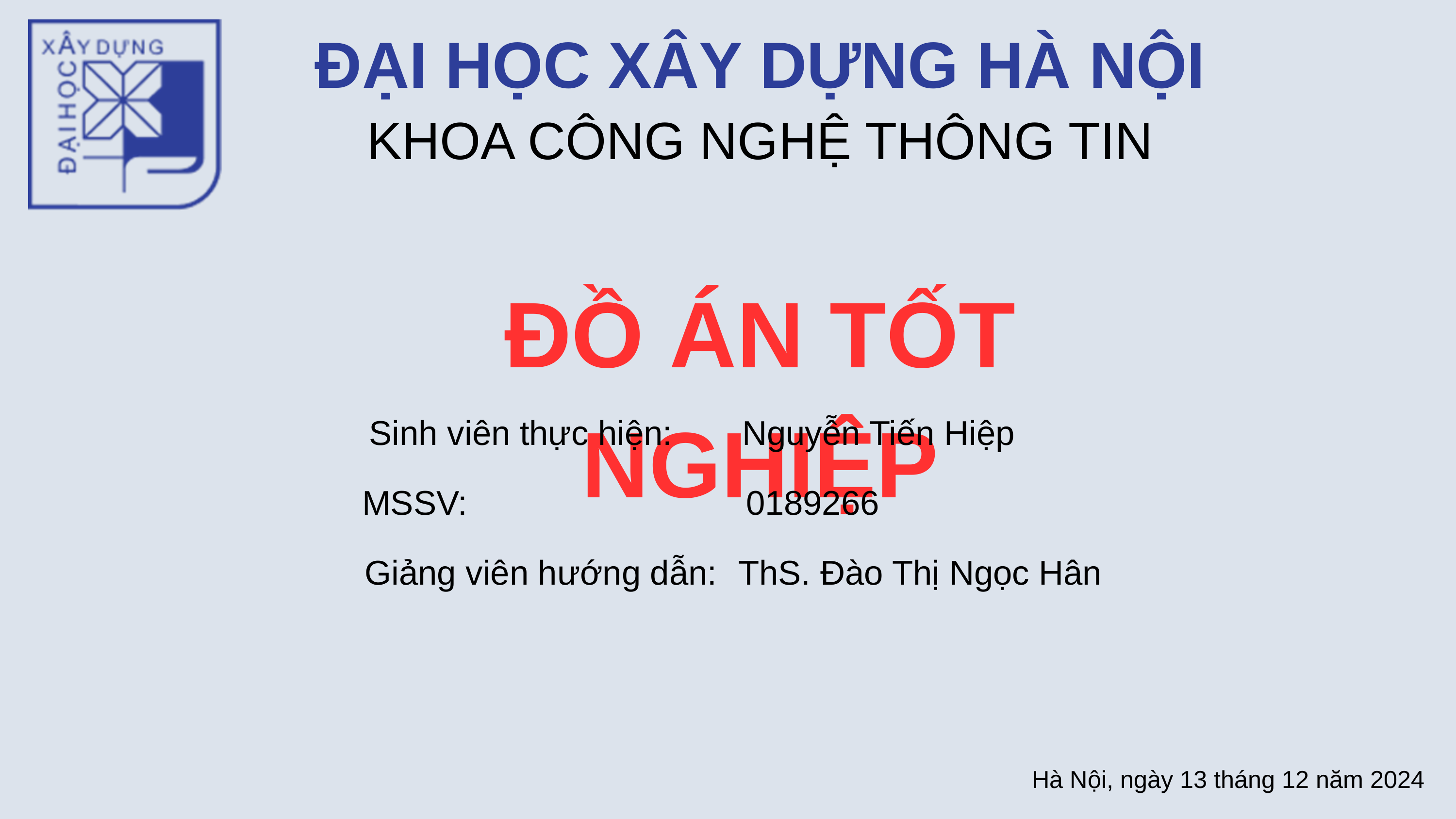

ĐẠI HỌC XÂY DỰNG HÀ NỘI

KHOA CÔNG NGHỆ THÔNG TIN
ĐỒ ÁN TỐT NGHIỆP
Sinh viên thực hiện:
Nguyễn Tiến Hiệp
MSSV:
0189266
Giảng viên hướng dẫn:
ThS. Đào Thị Ngọc Hân
Hà Nội, ngày 13 tháng 12 năm 2024